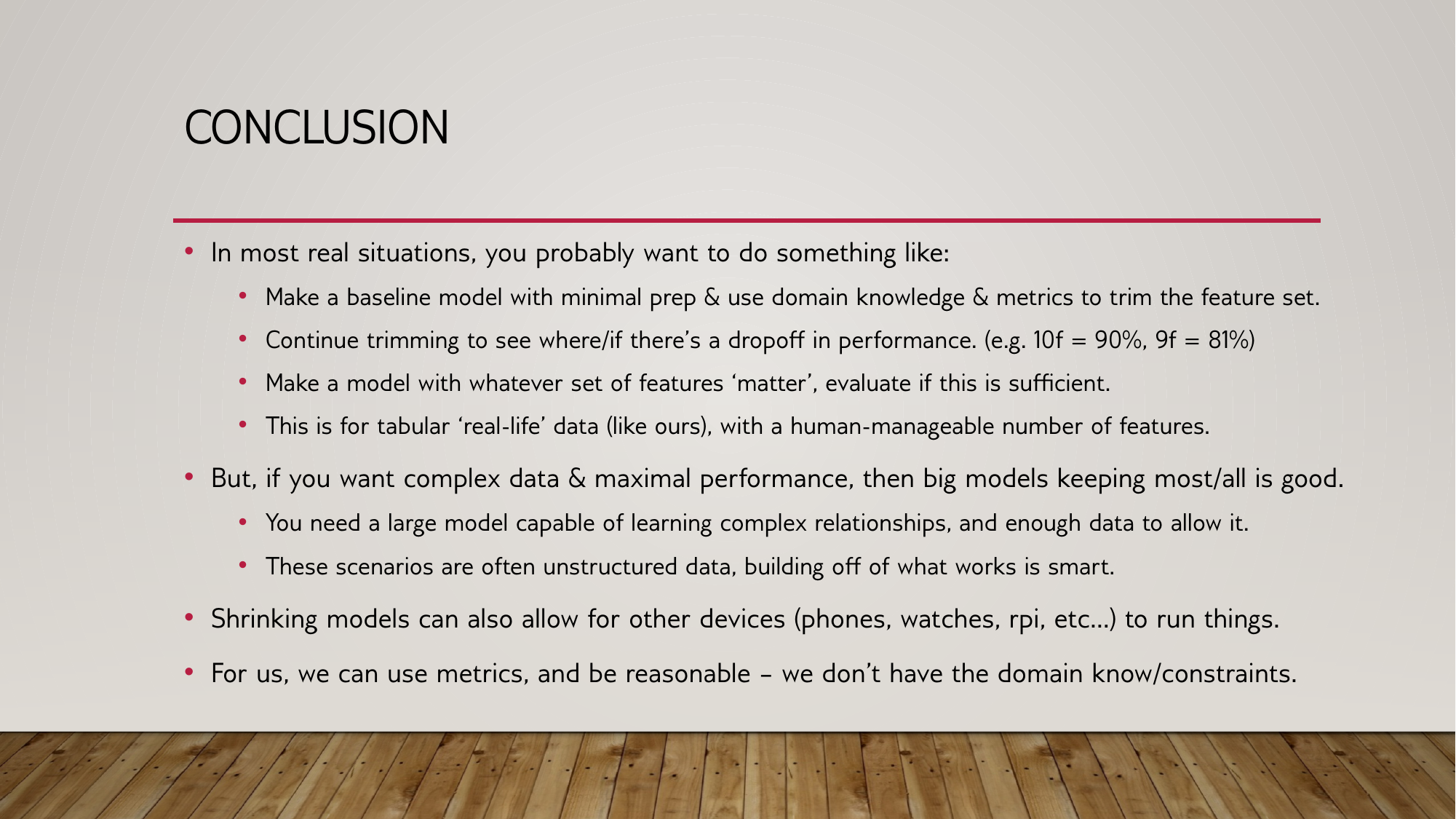

# Conclusion
In most real situations, you probably want to do something like:
Make a baseline model with minimal prep & use domain knowledge & metrics to trim the feature set.
Continue trimming to see where/if there’s a dropoff in performance. (e.g. 10f = 90%, 9f = 81%)
Make a model with whatever set of features ‘matter’, evaluate if this is sufficient.
This is for tabular ‘real-life’ data (like ours), with a human-manageable number of features.
But, if you want complex data & maximal performance, then big models keeping most/all is good.
You need a large model capable of learning complex relationships, and enough data to allow it.
These scenarios are often unstructured data, building off of what works is smart.
Shrinking models can also allow for other devices (phones, watches, rpi, etc…) to run things.
For us, we can use metrics, and be reasonable – we don’t have the domain know/constraints.